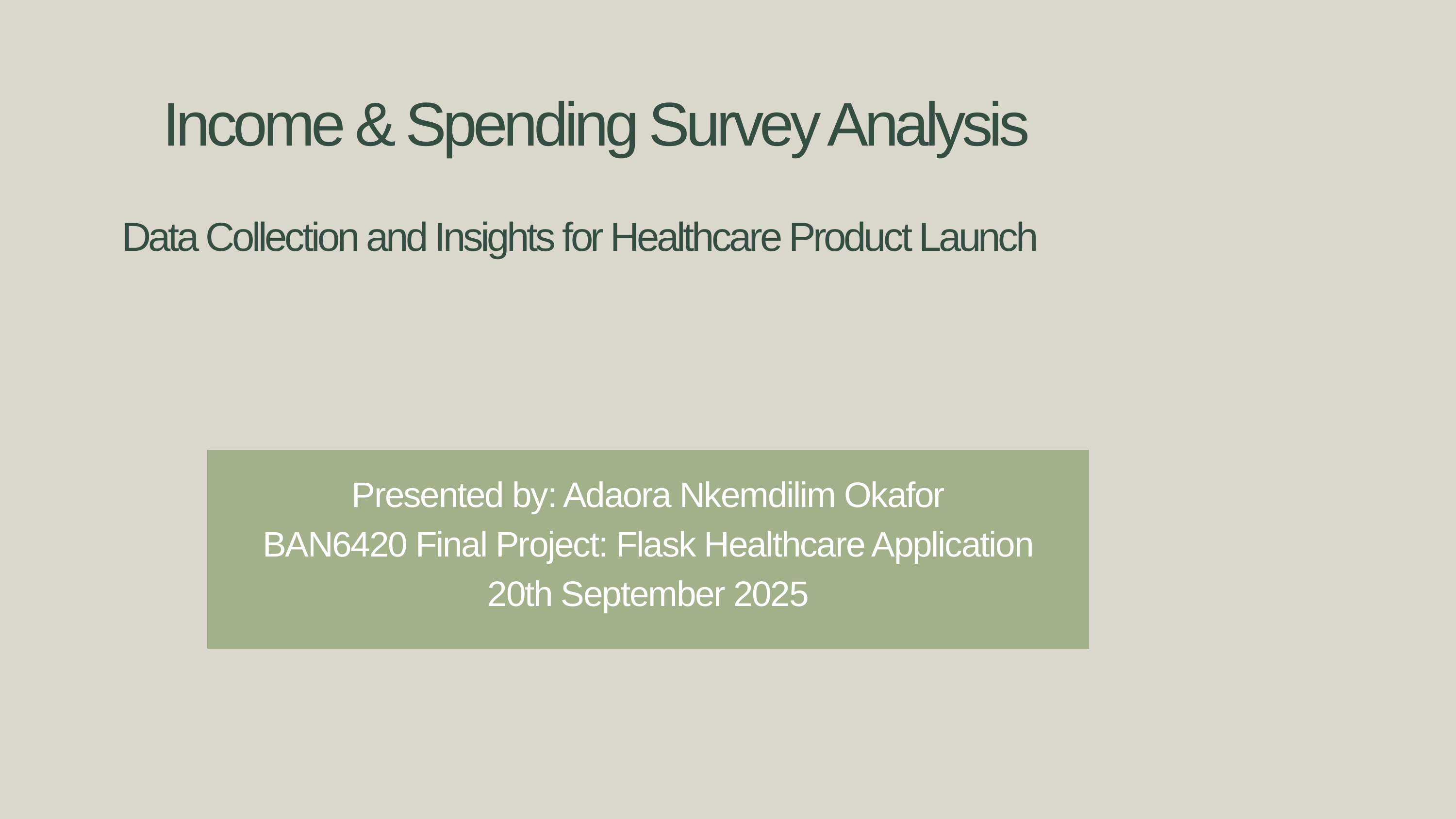

Income & Spending Survey Analysis

Data Collection and Insights for Healthcare Product Launch

Presented by: Adaora Nkemdilim Okafor
BAN6420 Final Project: Flask Healthcare Application
20th September 2025